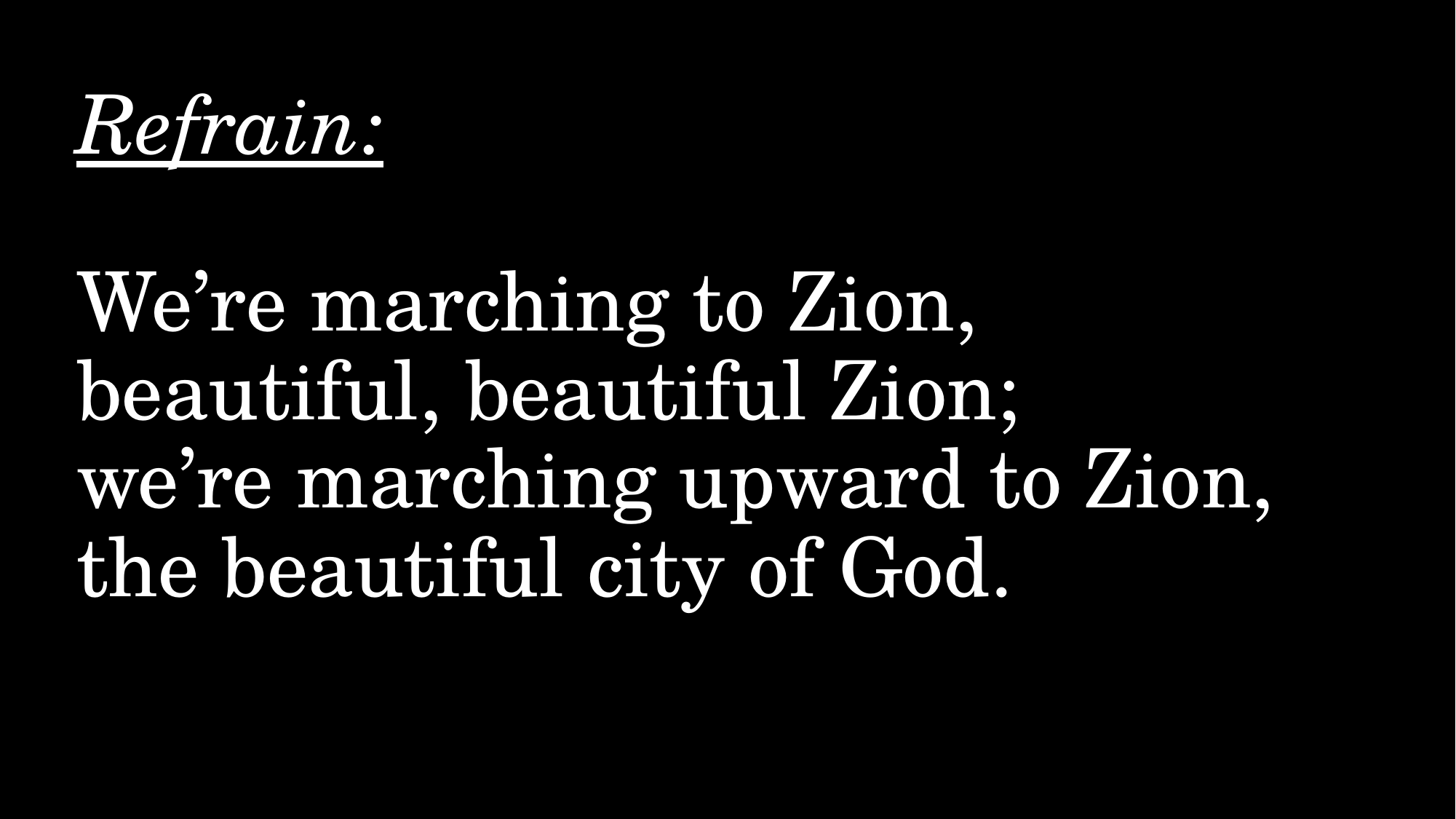

# Refrain: We’re marching to Zion, beautiful, beautiful Zion; we’re marching upward to Zion, the beautiful city of God.